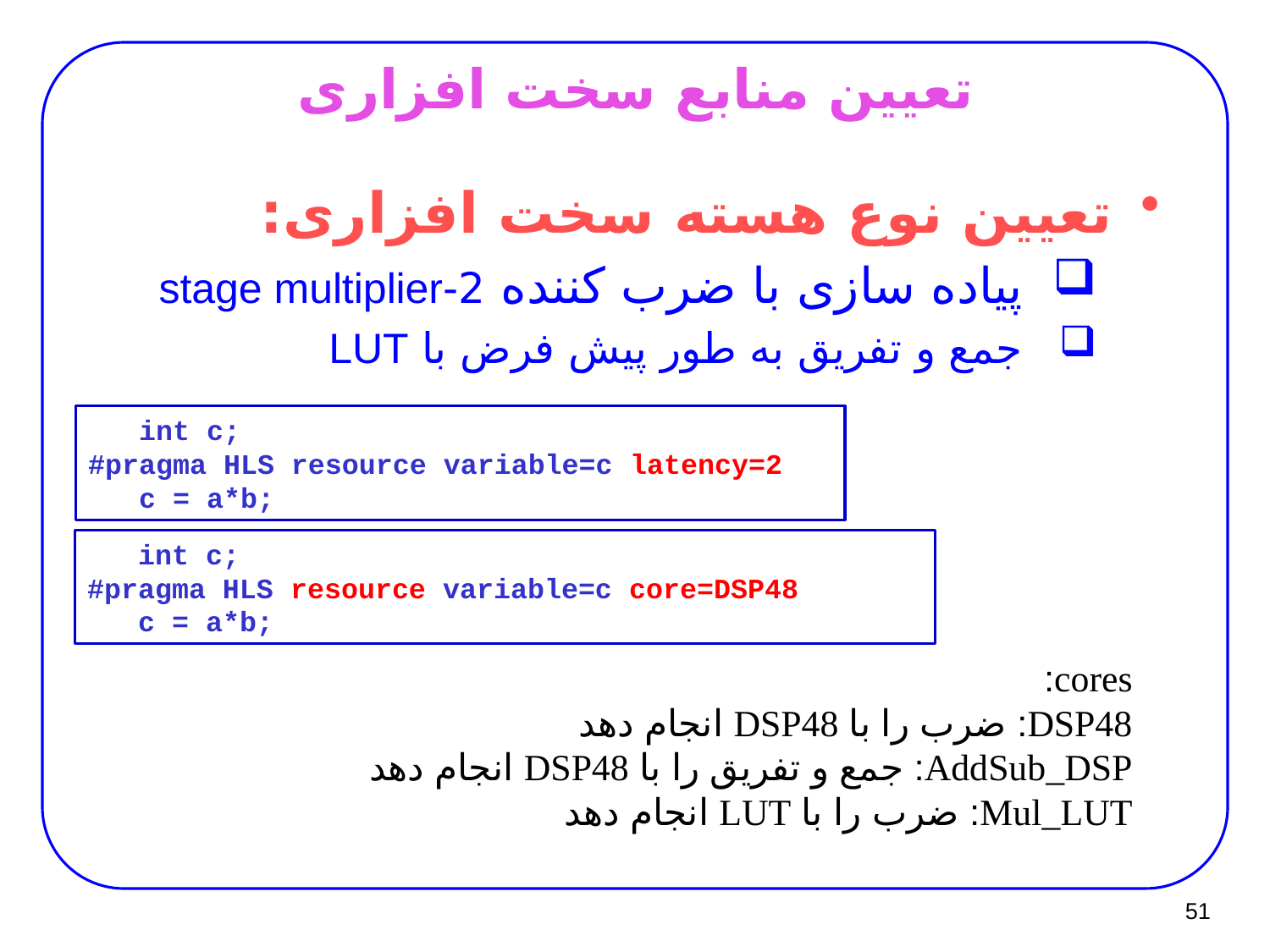

# تعیین منابع سخت افزاری
تعیین نوع هسته سخت افزاری:
پیاده سازی با ضرب کننده 2-stage multiplier
جمع و تفریق به طور پیش فرض با LUT
   int c;
#pragma HLS resource variable=c latency=2
   c = a*b;
   int c;
#pragma HLS resource variable=c core=DSP48
   c = a*b;
cores:
DSP48: ضرب را با DSP48 انجام دهد
AddSub_DSP: جمع و تفریق را با DSP48 انجام دهد
Mul_LUT: ضرب را با LUT انجام دهد

51